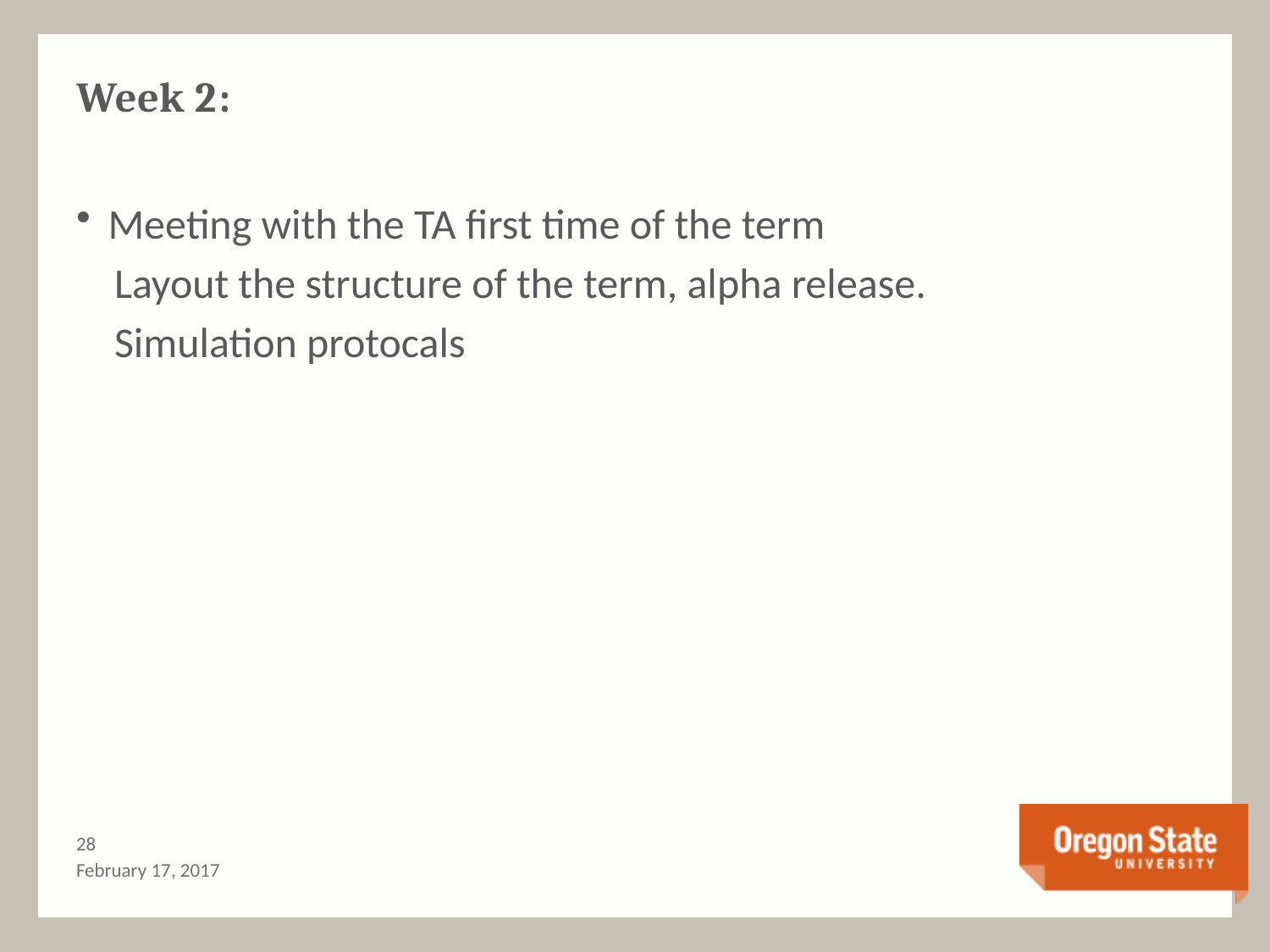

# Week 2:
Meeting with the TA first time of the term
    Layout the structure of the term, alpha release.
    Simulation protocals

28
February 17, 2017